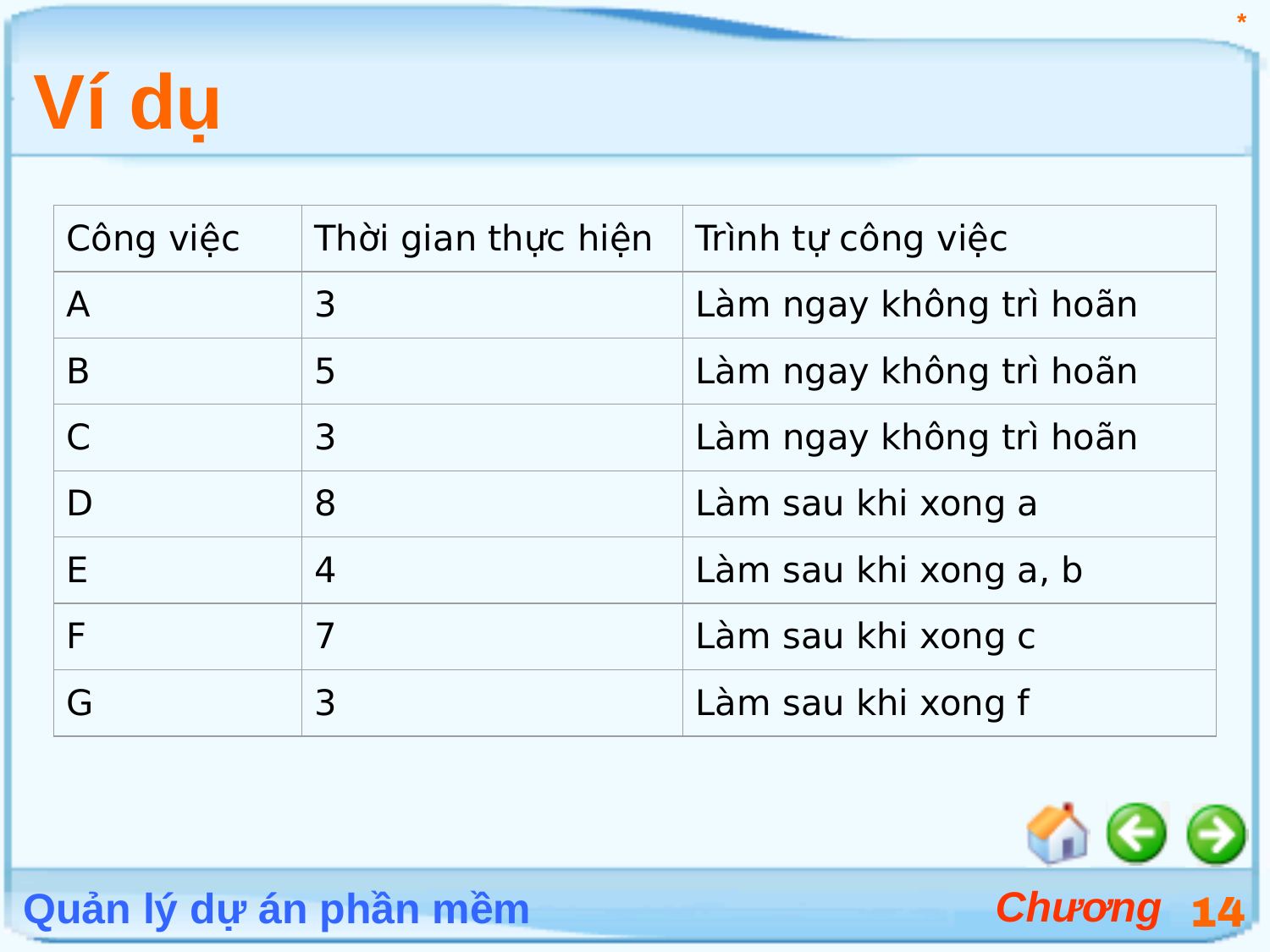

*
# Ví dụ

| Công việc | Thời gian thực hiện | Trình tự công việc |
| --- | --- | --- |
| A | 3 | Làm ngay không trì hoãn |
| B | 5 | Làm ngay không trì hoãn |
| C | 3 | Làm ngay không trì hoãn |
| D | 8 | Làm sau khi xong a |
| E | 4 | Làm sau khi xong a, b |
| F | 7 | Làm sau khi xong c |
| G | 3 | Làm sau khi xong f |
14